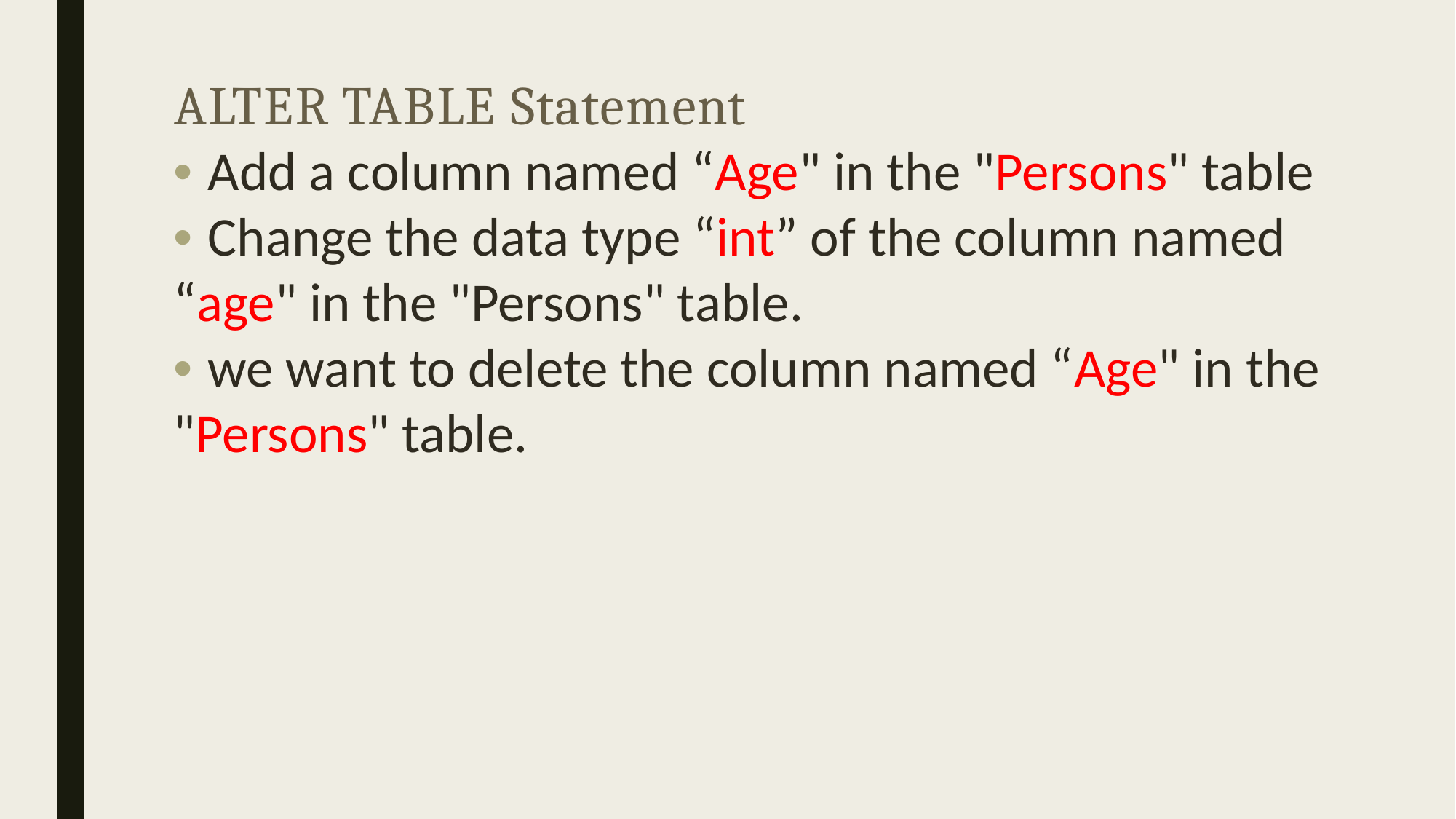

ALTER TABLE Statement
• Add a column named “Age" in the "Persons" table
• Change the data type “int” of the column named “age" in the "Persons" table.
• we want to delete the column named “Age" in the
"Persons" table.